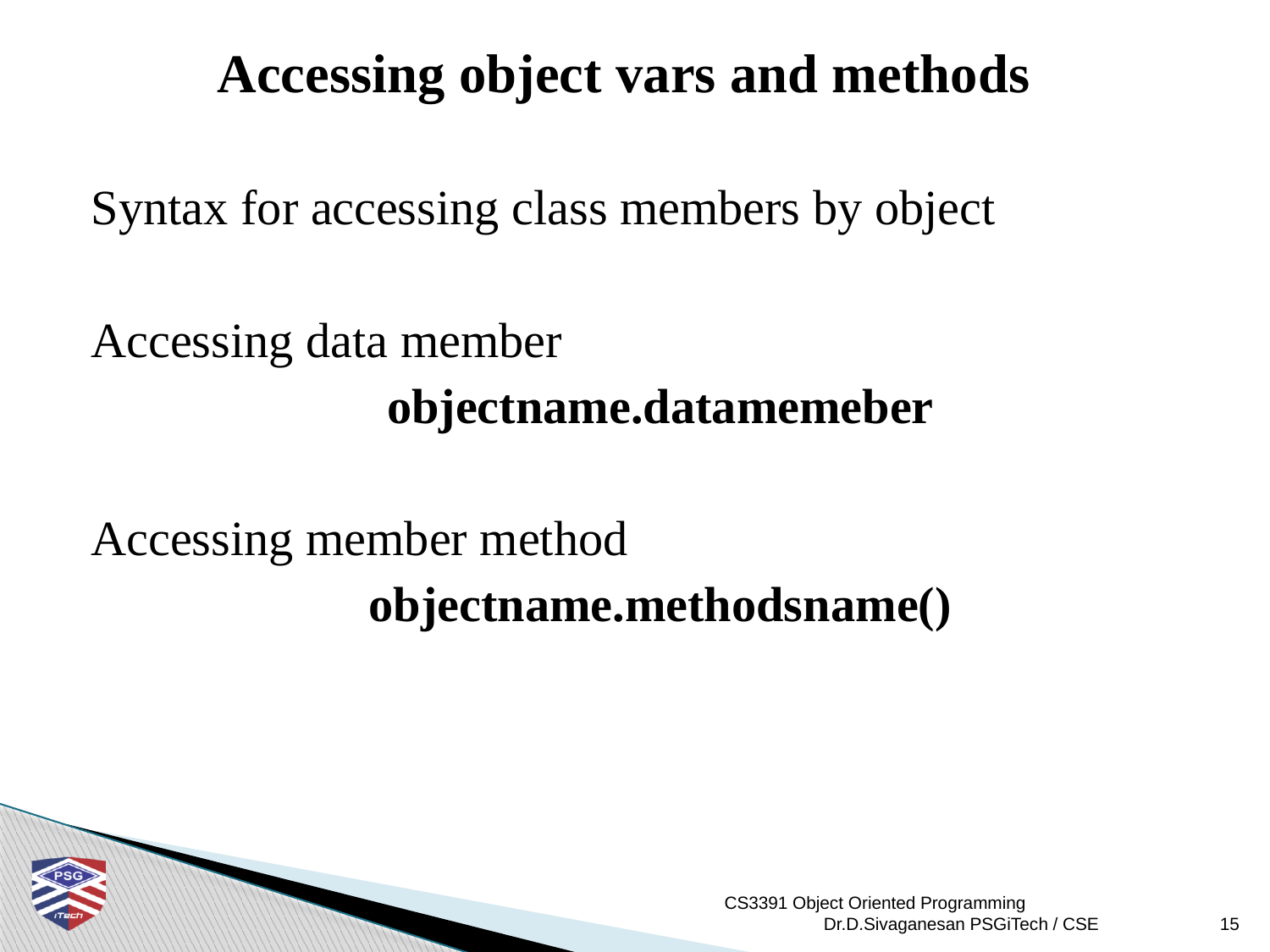

# Accessing object vars and methods
Syntax for accessing class members by object

Accessing data member
	objectname.datamemeber

Accessing member method
	objectname.methodsname()
CS3391 Object Oriented Programming                Dr.D.Sivaganesan PSGiTech / CSE
15